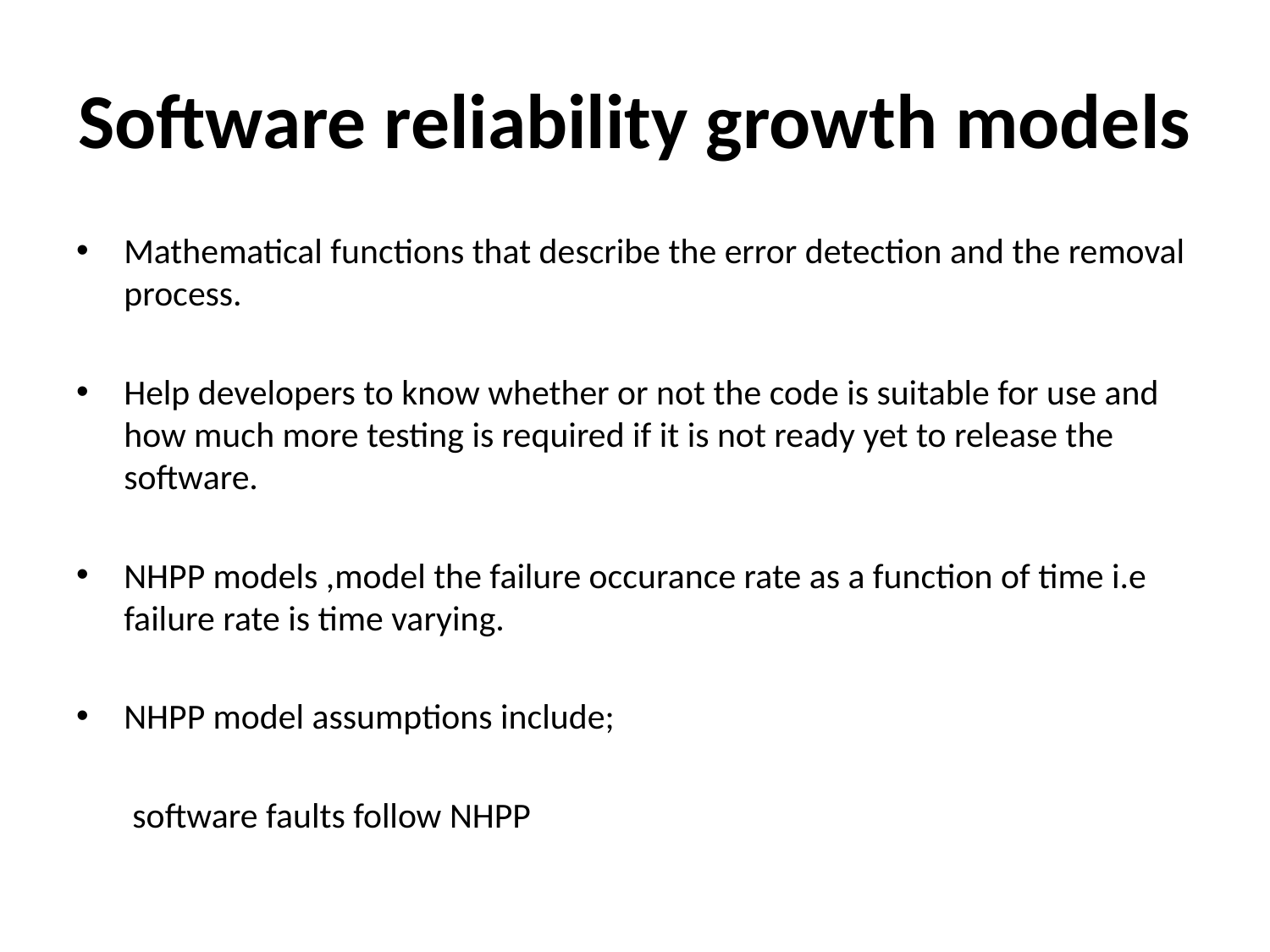

# Software reliability growth models
Mathematical functions that describe the error detection and the removal process.

Help developers to know whether or not the code is suitable for use and how much more testing is required if it is not ready yet to release the software.

NHPP models ,model the failure occurance rate as a function of time i.e failure rate is time varying.

NHPP model assumptions include;

       software faults follow NHPP